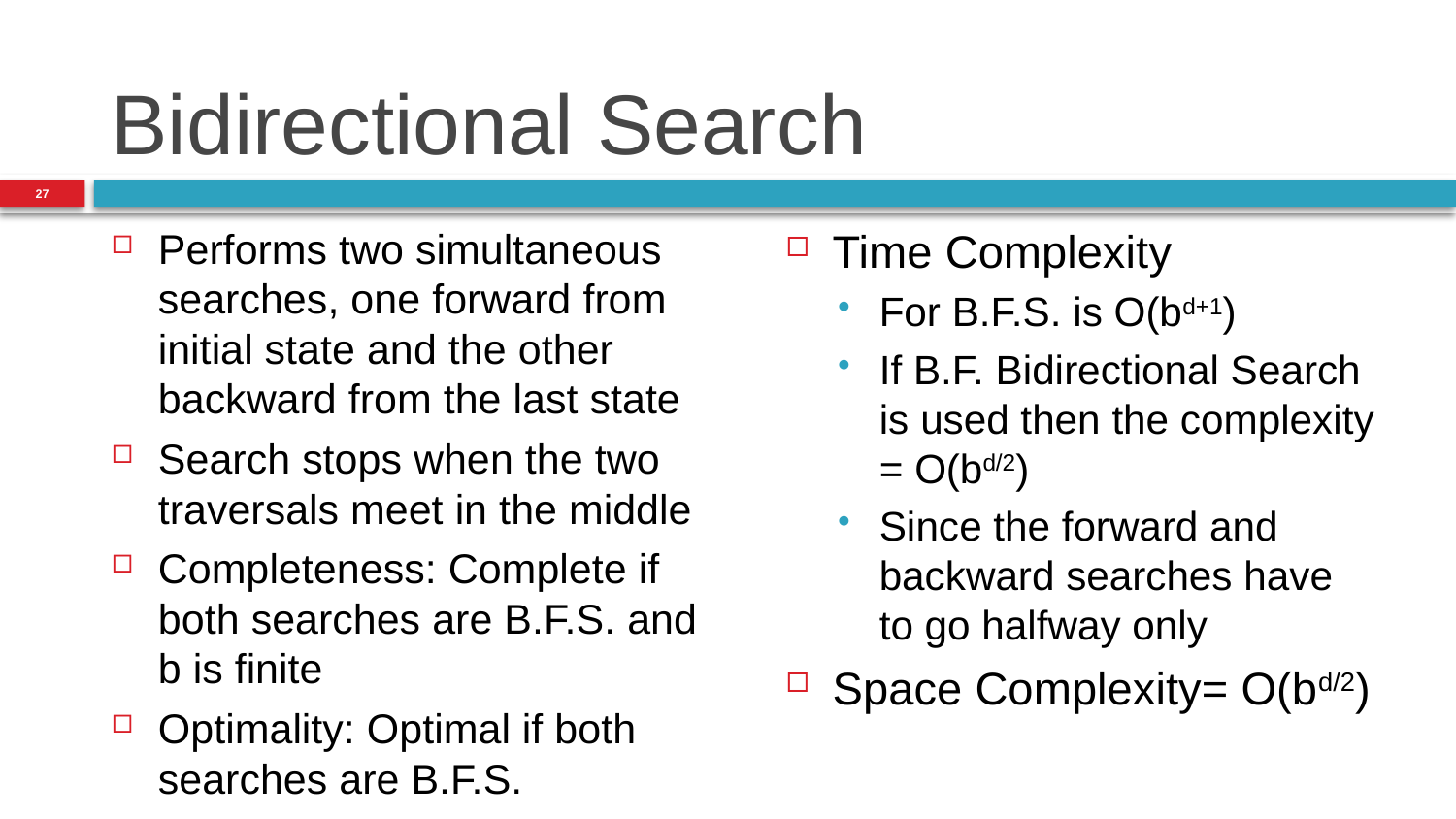

# Bidirectional Search
27
Time Complexity
For B.F.S. is O(bd+1)
If B.F. Bidirectional Search is used then the complexity = O(bd/2)
Since the forward and backward searches have to go halfway only
Space Complexity= O(bd/2)
Performs two simultaneous searches, one forward from initial state and the other backward from the last state
Search stops when the two traversals meet in the middle
Completeness: Complete if both searches are B.F.S. and b is finite
Optimality: Optimal if both searches are B.F.S.